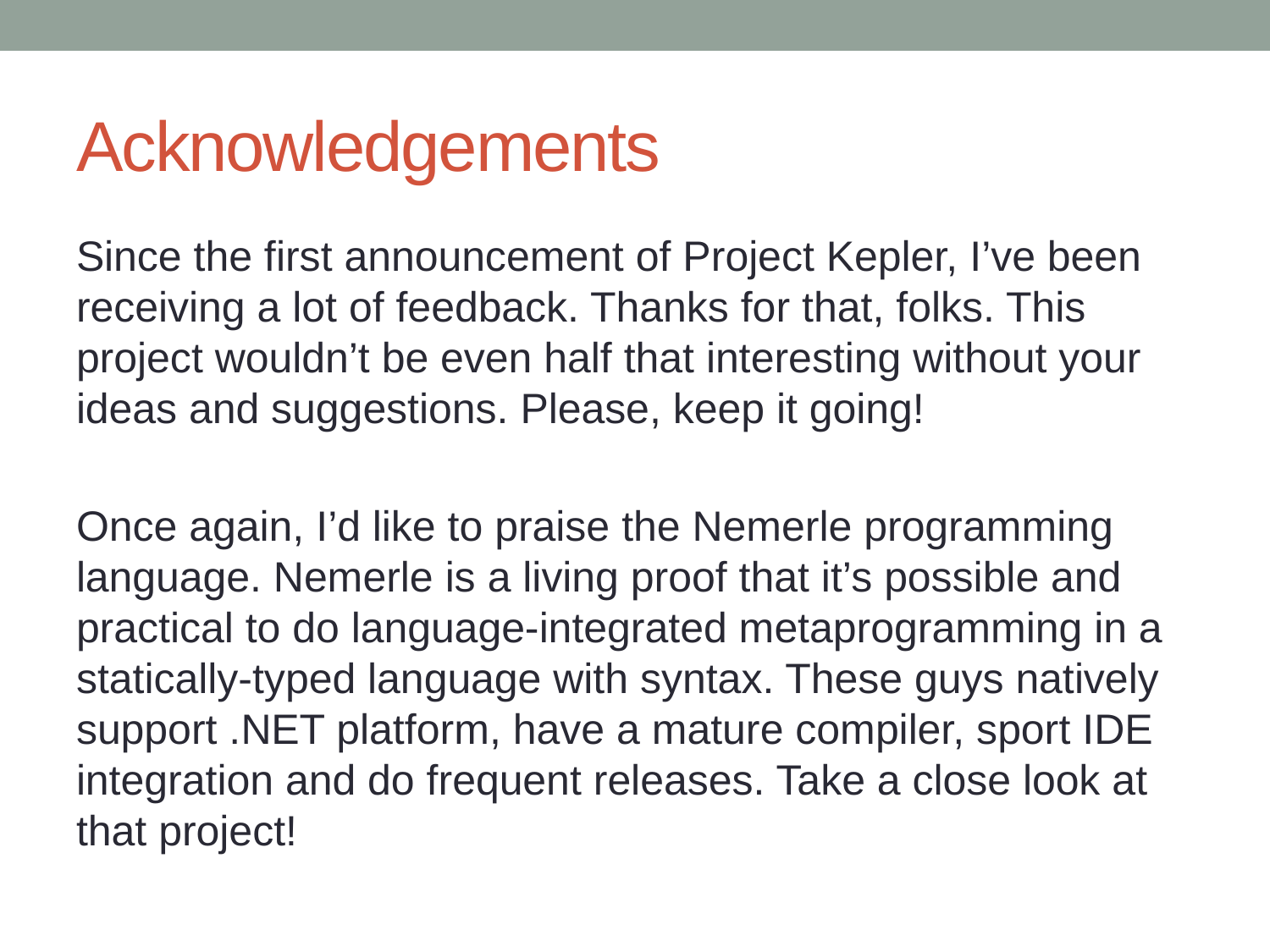

# Acknowledgements
Since the first announcement of Project Kepler, I’ve been receiving a lot of feedback. Thanks for that, folks. This project wouldn’t be even half that interesting without your ideas and suggestions. Please, keep it going!

Once again, I’d like to praise the Nemerle programming language. Nemerle is a living proof that it’s possible and practical to do language-integrated metaprogramming in a statically-typed language with syntax. These guys natively support .NET platform, have a mature compiler, sport IDE integration and do frequent releases. Take a close look at that project!